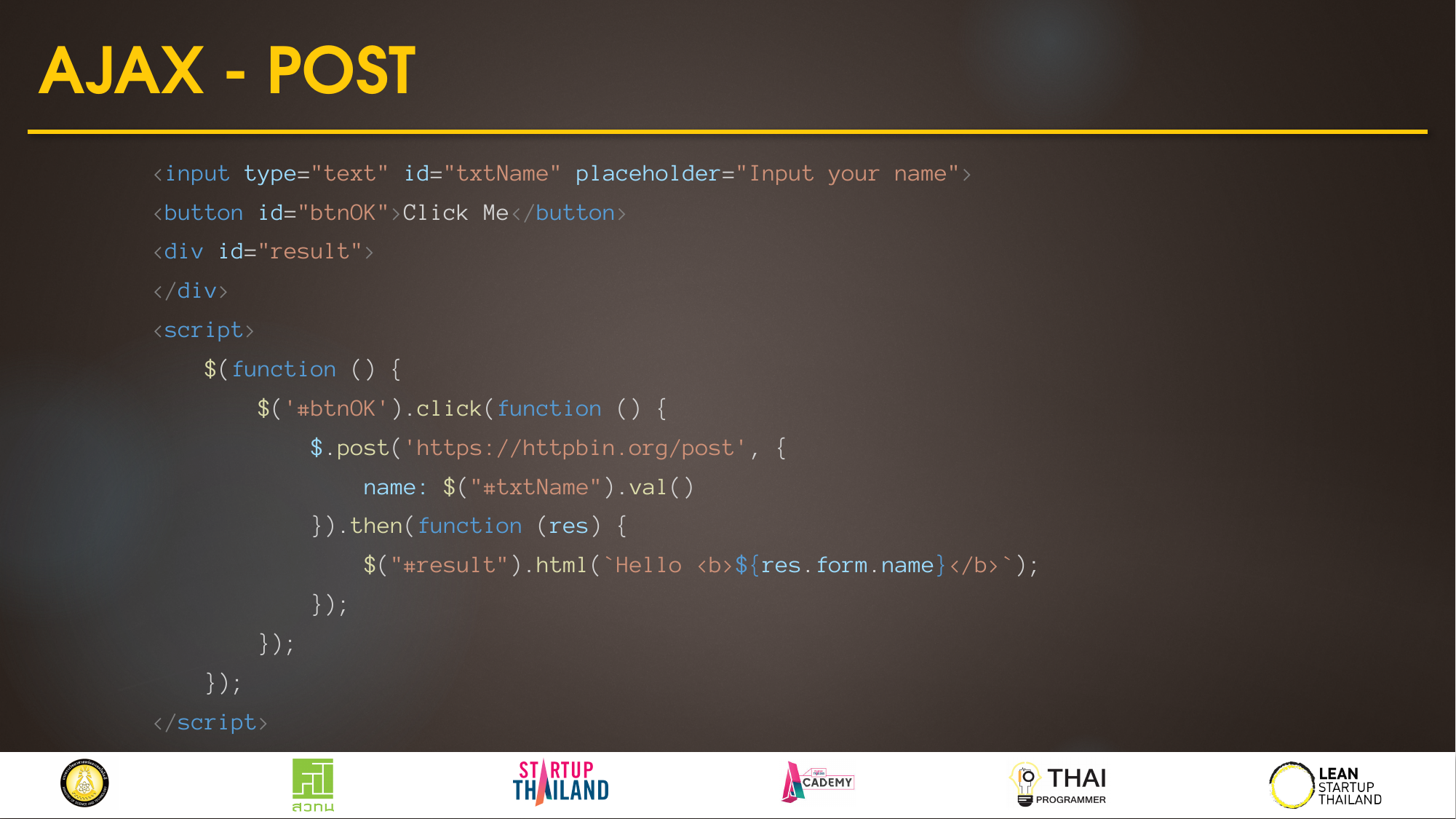

# AJAX - POST
   <input type="text" id="txtName" placeholder="Input your name">
   <button id="btnOK">Click Me</button>
   <div id="result">
   </div>
   <script>
       $(function () {
           $('#btnOK').click(function () {
               $.post('https://httpbin.org/post', {
                   name: $("#txtName").val()
               }).then(function (res) {
                   $("#result").html(`Hello <b>${res.form.name}</b>`);
               });
           });
       });
   </script>